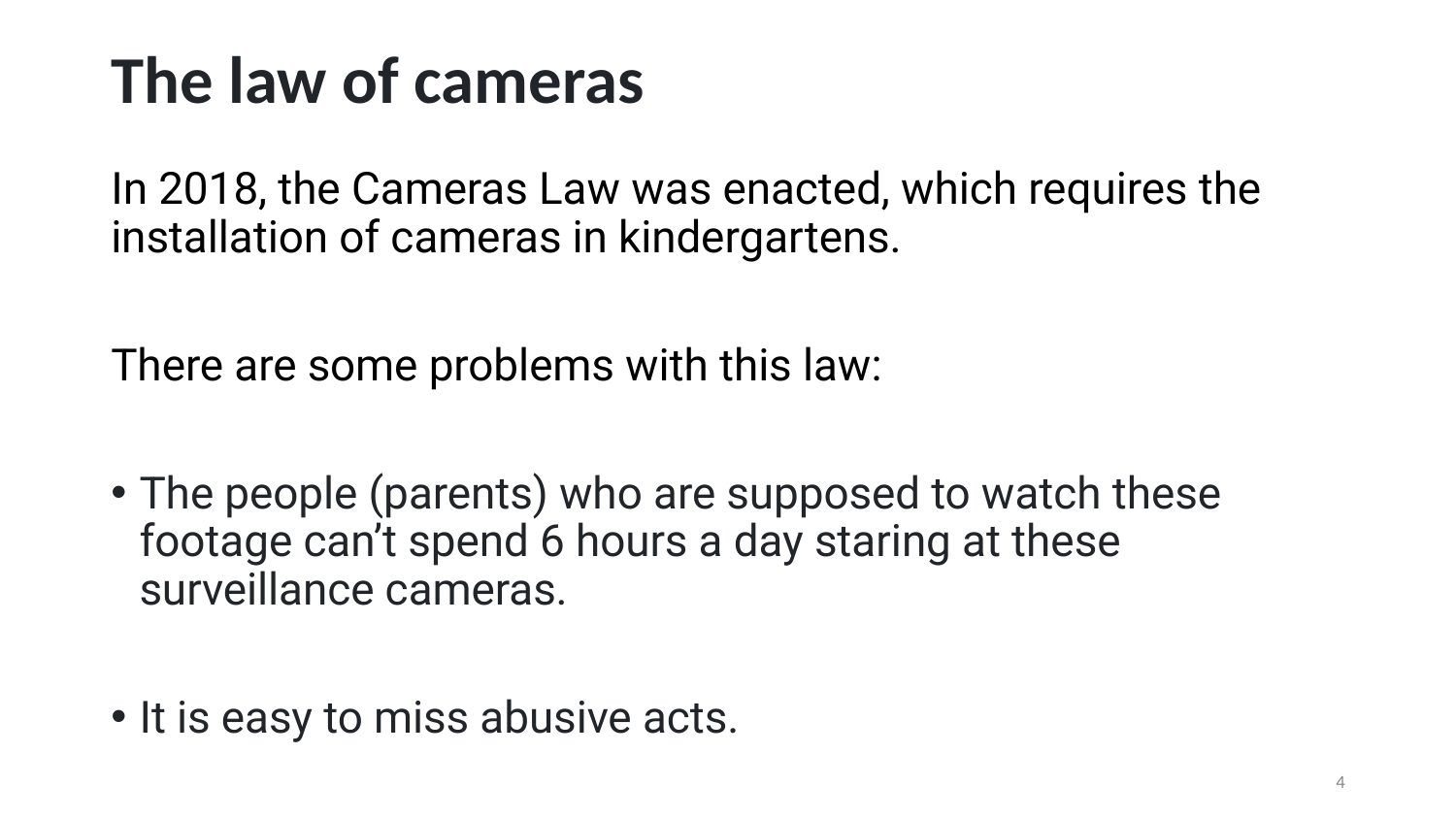

# The law of cameras
In 2018, the Cameras Law was enacted, which requires the installation of cameras in kindergartens.

There are some problems with this law:

The people (parents) who are supposed to watch these footage can’t spend 6 hours a day staring at these surveillance cameras.

It is easy to miss abusive acts.
4